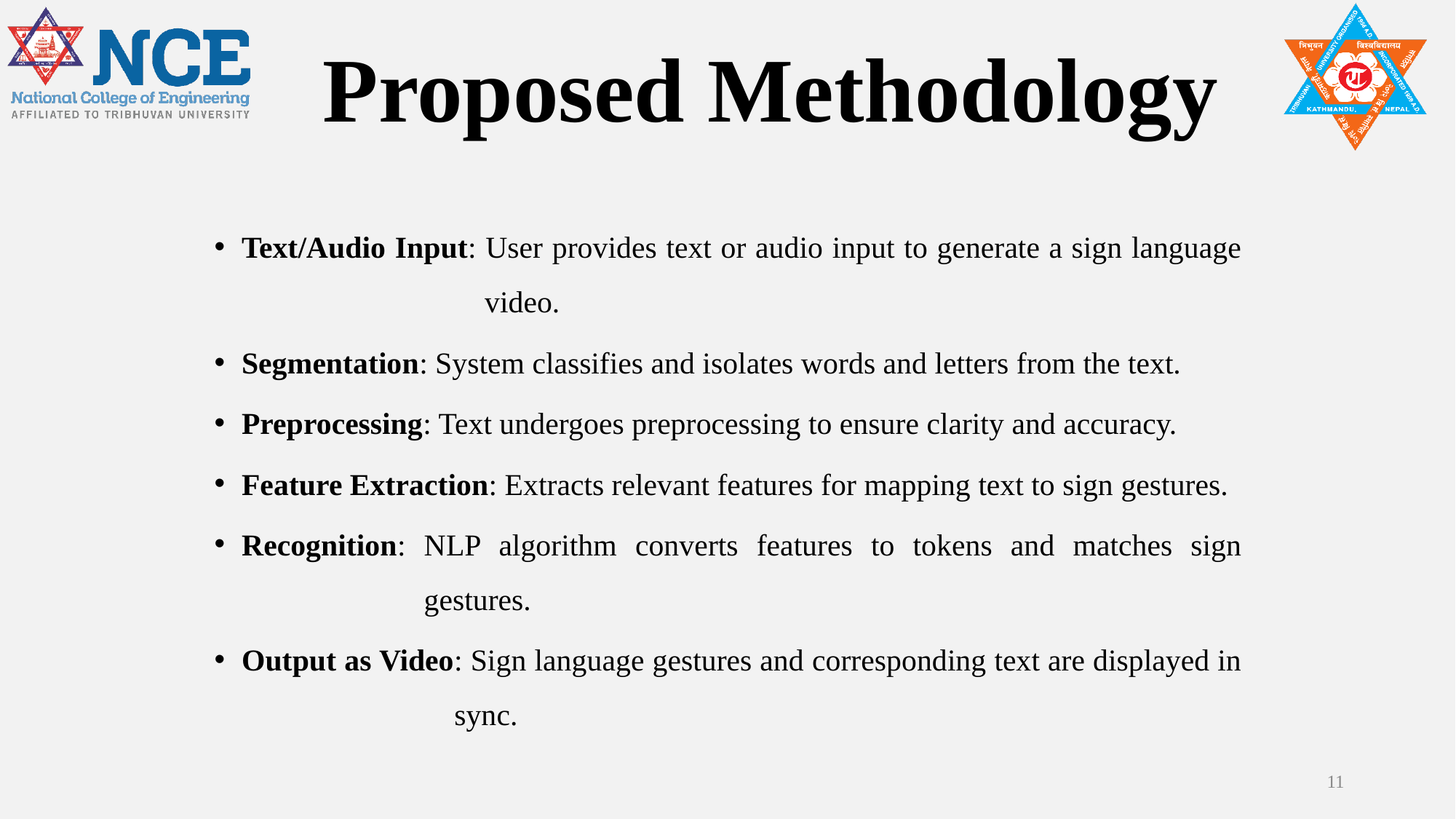

# Proposed Methodology
Text/Audio Input: User provides text or audio input to generate a sign language         video.
Segmentation: System classifies and isolates words and letters from the text.
Preprocessing: Text undergoes preprocessing to ensure clarity and accuracy.
Feature Extraction: Extracts relevant features for mapping text to sign gestures.
Recognition: NLP algorithm converts features to tokens and matches sign       gestures.
Output as Video: Sign language gestures and corresponding text are displayed in        sync.

11